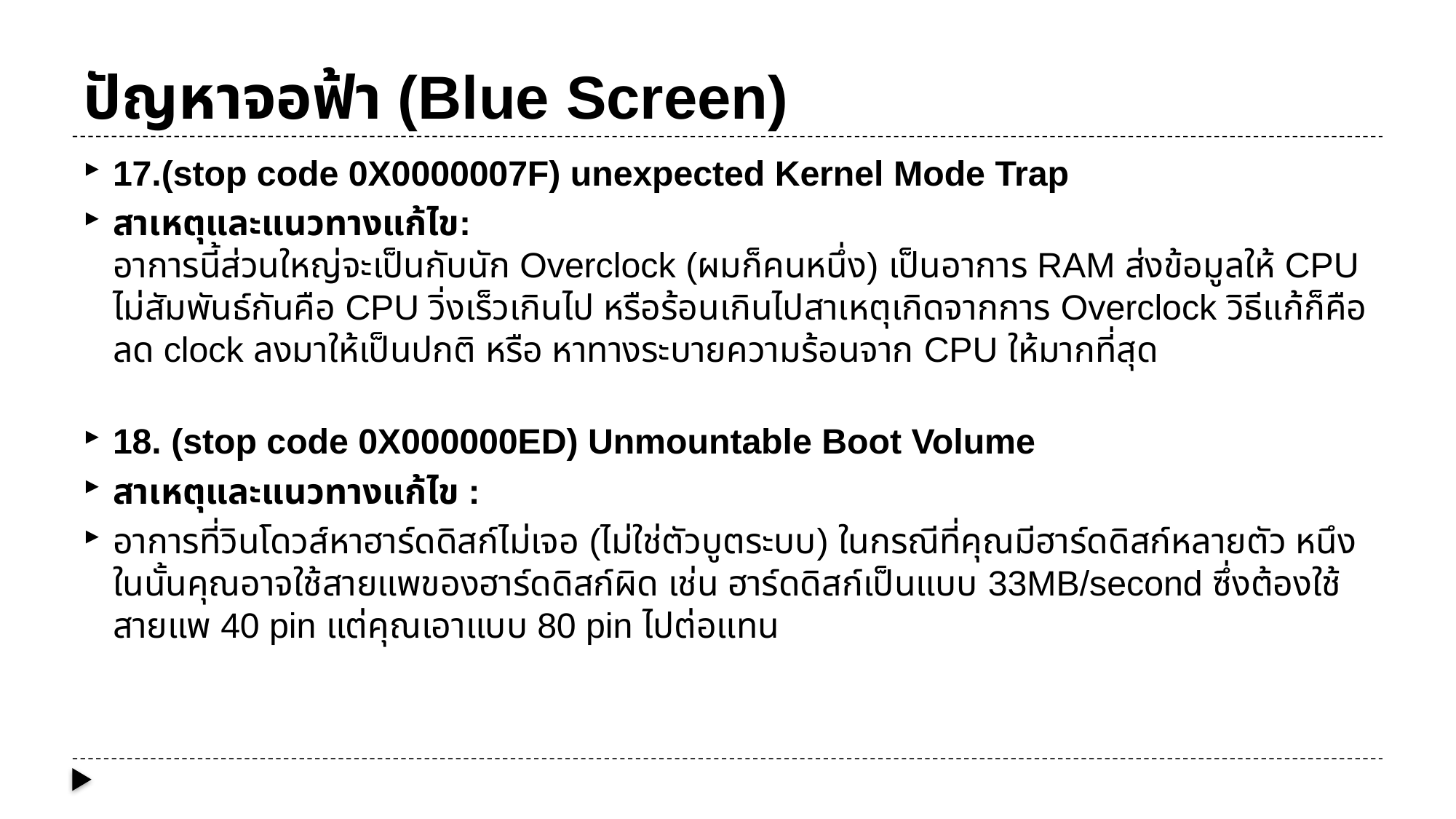

# ปัญหาจอฟ้า (Blue Screen)
17.(stop code 0X0000007F) unexpected Kernel Mode Trap
สาเหตุและแนวทางแก้ไข:
อาการนี้ส่วนใหญ่จะเป็นกับนัก Overclock (ผมก็คนหนึ่ง) เป็นอาการ RAM ส่งข้อมูลให้ CPU ไม่สัมพันธ์กันคือ CPU วิ่งเร็วเกินไป หรือร้อนเกินไปสาเหตุเกิดจากการ Overclock วิธีแก้ก็คือลด clock ลงมาให้เป็นปกติ หรือ หาทางระบายความร้อนจาก CPU ให้มากที่สุด
18. (stop code 0X000000ED) Unmountable Boot Volume
สาเหตุและแนวทางแก้ไข :
อาการที่วินโดวส์หาฮาร์ดดิสก์ไม่เจอ (ไม่ใช่ตัวบูตระบบ) ในกรณีที่คุณมีฮาร์ดดิสก์หลายตัว หนึงในนั้นคุณอาจใช้สายแพของฮาร์ดดิสก์ผิด เช่น ฮาร์ดดิสก์เป็นแบบ 33MB/second ซึ่งต้องใช้สายแพ 40 pin แต่คุณเอาแบบ 80 pin ไปต่อแทน